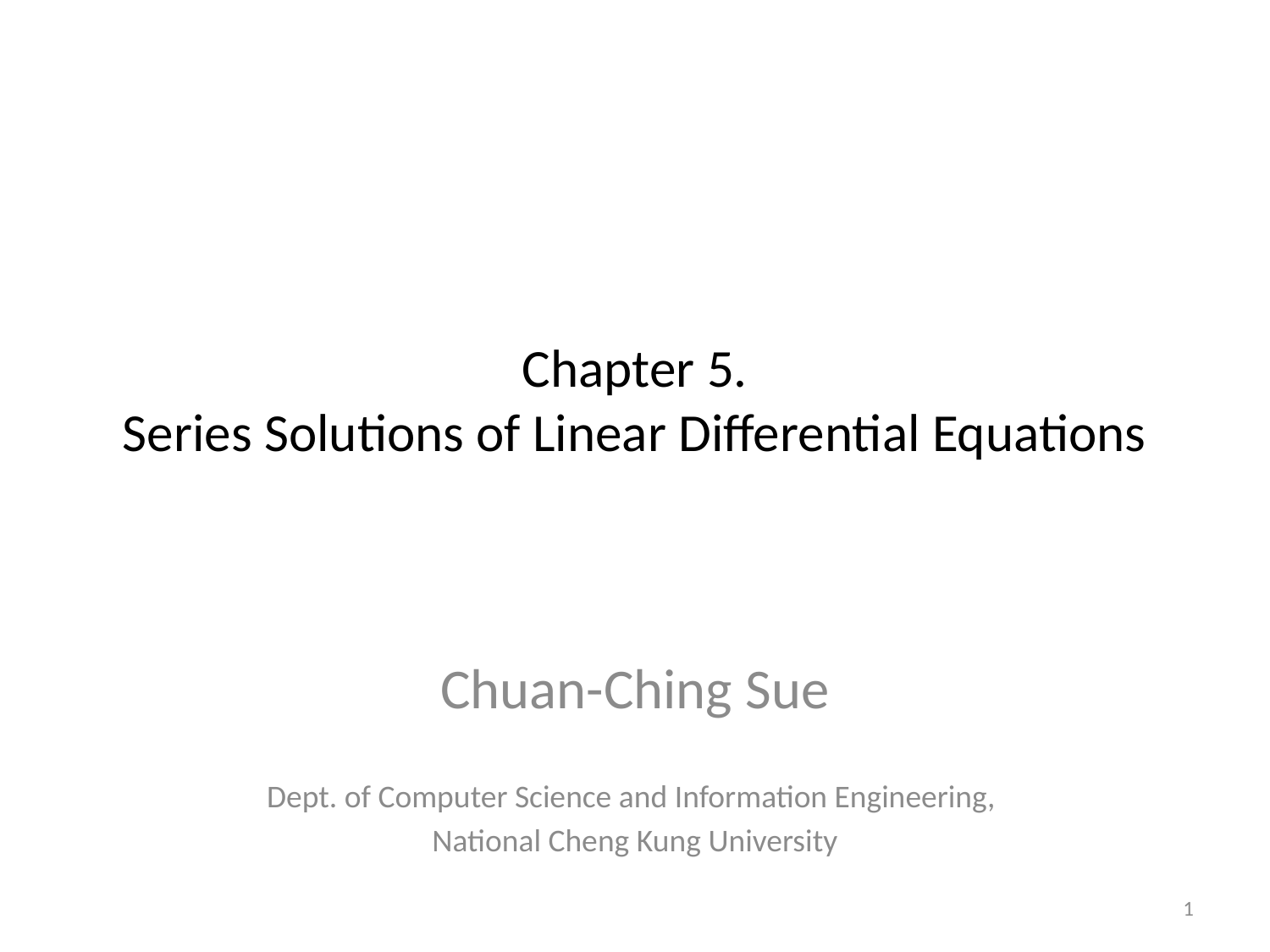

# Chapter 5. Series Solutions of Linear Differential Equations
Chuan-Ching Sue

Dept. of Computer Science and Information Engineering,
National Cheng Kung University
1